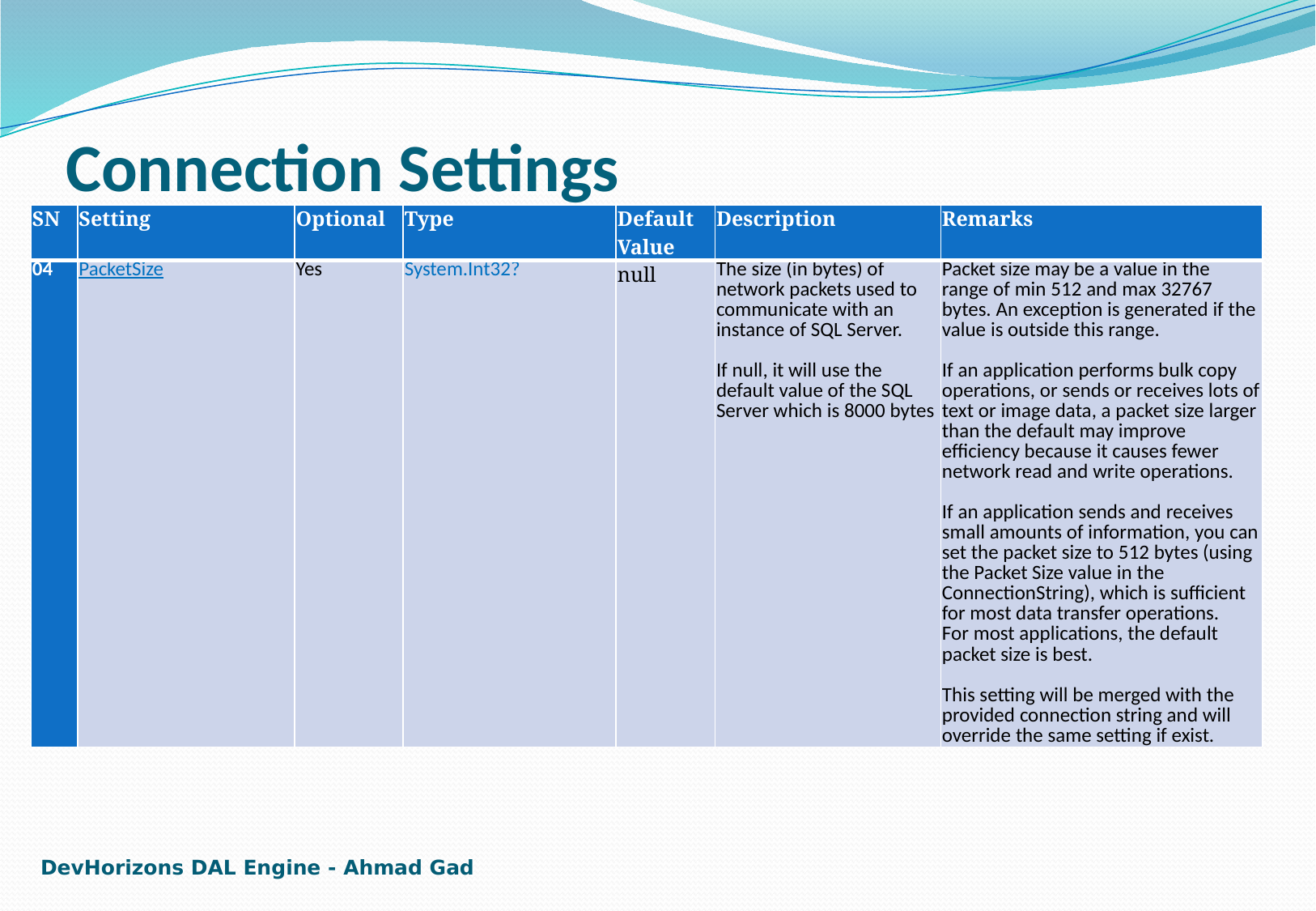

# Connection Settings
| SN | Setting | Optional | Type | Default Value | Description | Remarks |
| --- | --- | --- | --- | --- | --- | --- |
| 04 | PacketSize | Yes | System.Int32? | null | The size (in bytes) of network packets used to communicate with an instance of SQL Server. If null, it will use the default value of the SQL Server which is 8000 bytes | Packet size may be a value in the range of min 512 and max 32767 bytes. An exception is generated if the value is outside this range. If an application performs bulk copy operations, or sends or receives lots of text or image data, a packet size larger than the default may improve efficiency because it causes fewer network read and write operations. If an application sends and receives small amounts of information, you can set the packet size to 512 bytes (using the Packet Size value in the ConnectionString), which is sufficient for most data transfer operations. For most applications, the default packet size is best. This setting will be merged with the provided connection string and will override the same setting if exist. |
DevHorizons DAL Engine - Ahmad Gad